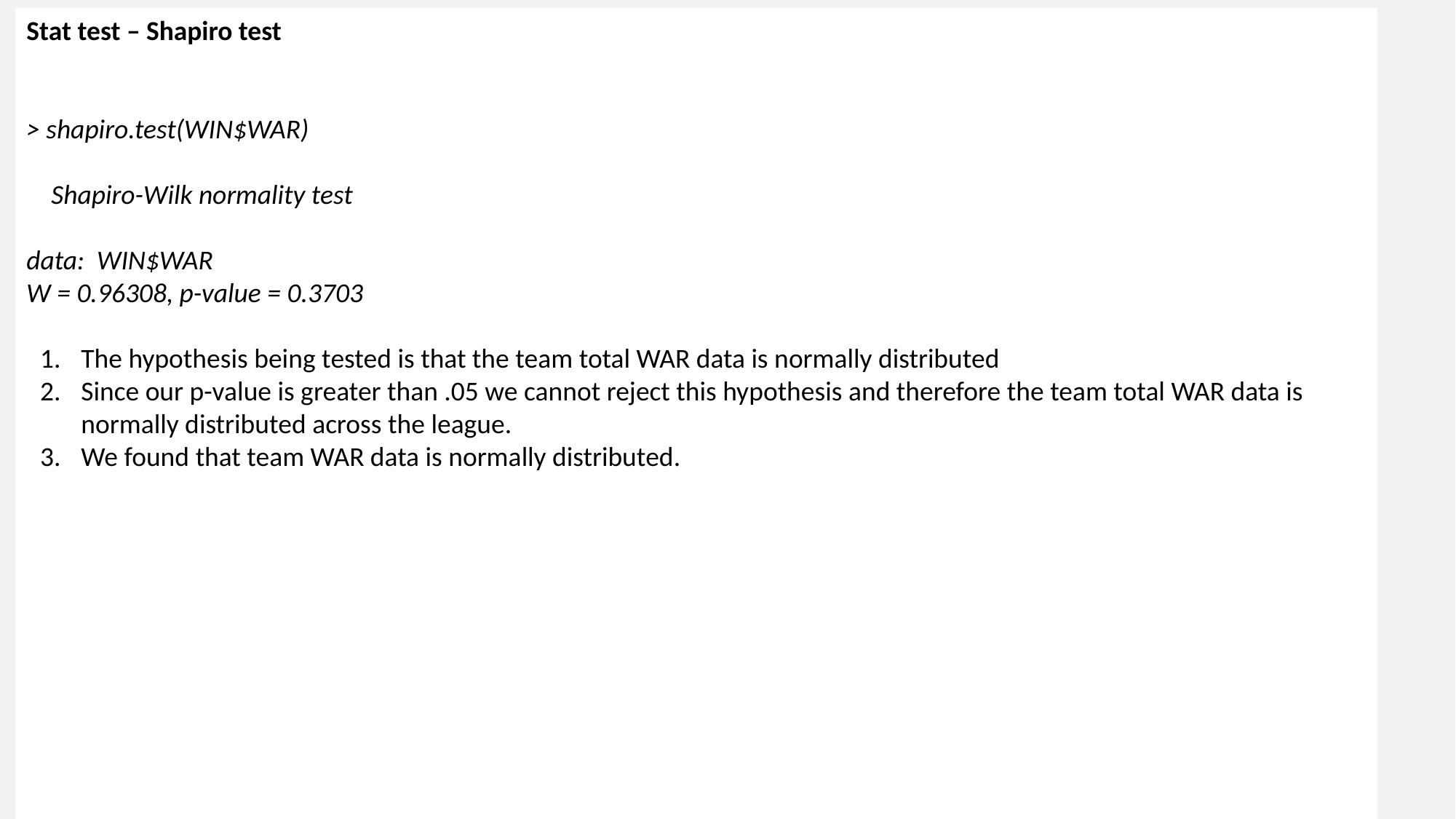

Stat test – Shapiro test

> shapiro.test(WIN$WAR)

    Shapiro-Wilk normality test

data:  WIN$WAR
W = 0.96308, p-value = 0.3703

The hypothesis being tested is that the team total WAR data is normally distributed
Since our p-value is greater than .05 we cannot reject this hypothesis and therefore the team total WAR data is normally distributed across the league.
We found that team WAR data is normally distributed.

28